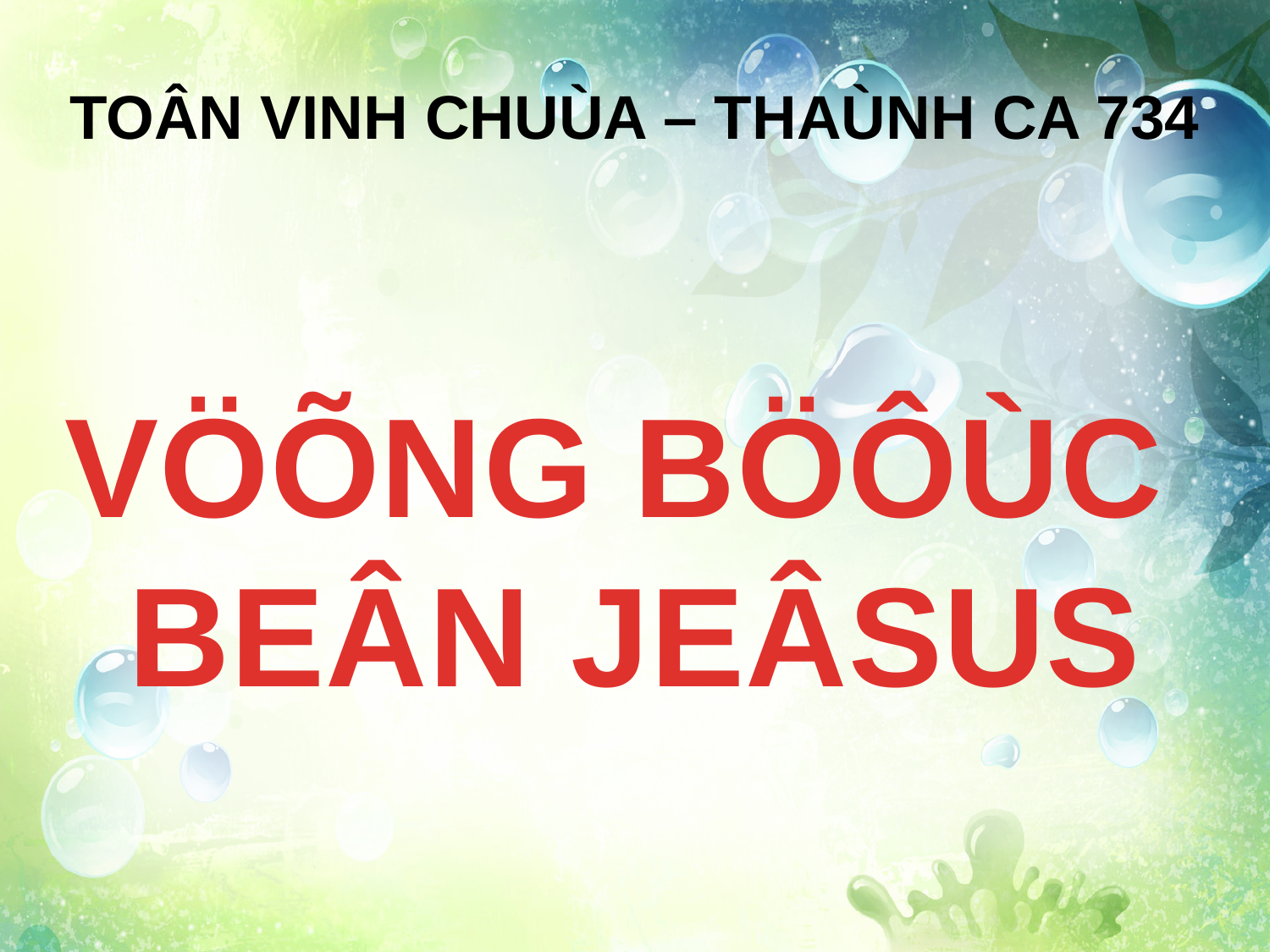

TOÂN VINH CHUÙA – THAÙNH CA 734
VÖÕNG BÖÔÙC
BEÂN JEÂSUS